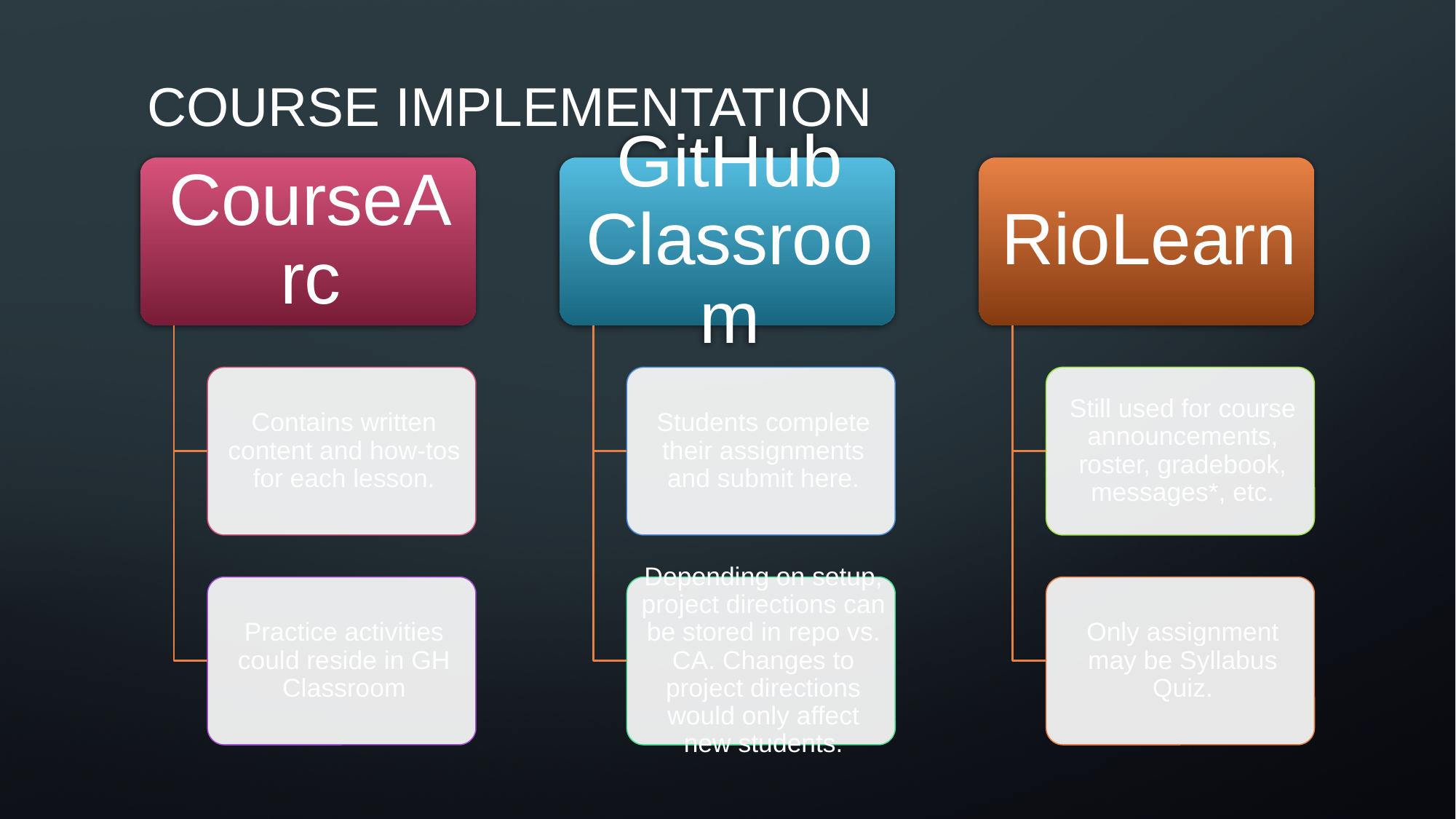

# Course Implementation
CourseArc
Contains written content and how-tos for each lesson.
Practice activities could reside in GH Classroom
GitHub Classroom
Students complete their assignments and submit here.
Depending on setup, project directions can be stored in repo vs. CA. Changes to project directions would only affect new students.
RioLearn
Still used for course announcements, roster, gradebook, messages*, etc.
Only assignment may be Syllabus Quiz.